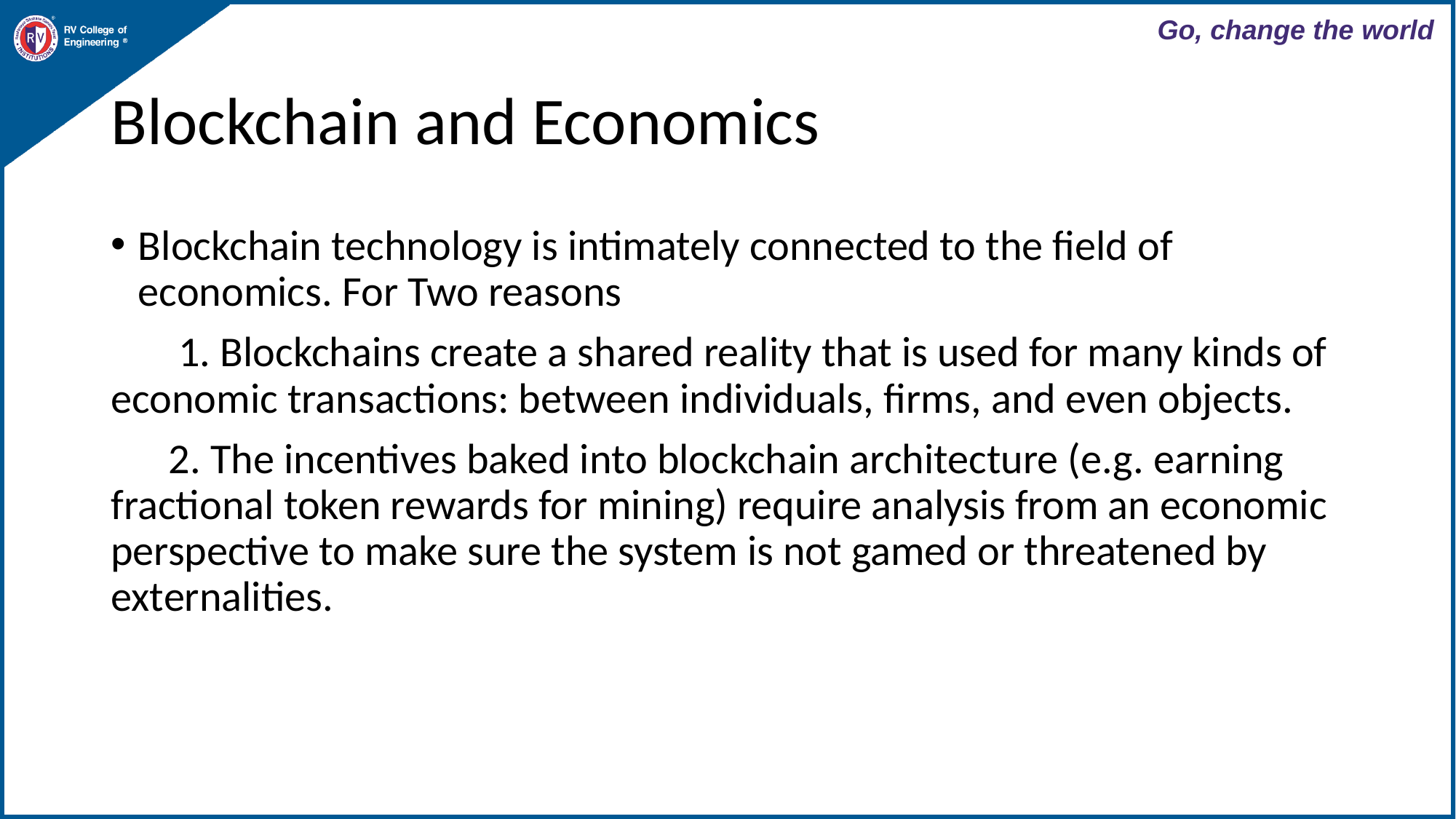

# Blockchain and Economics
Blockchain technology is intimately connected to the field of economics. For Two reasons
       1. Blockchains create a shared reality that is used for many kinds of economic transactions: between individuals, firms, and even objects.
      2. The incentives baked into blockchain architecture (e.g. earning fractional token rewards for mining) require analysis from an economic perspective to make sure the system is not gamed or threatened by externalities.